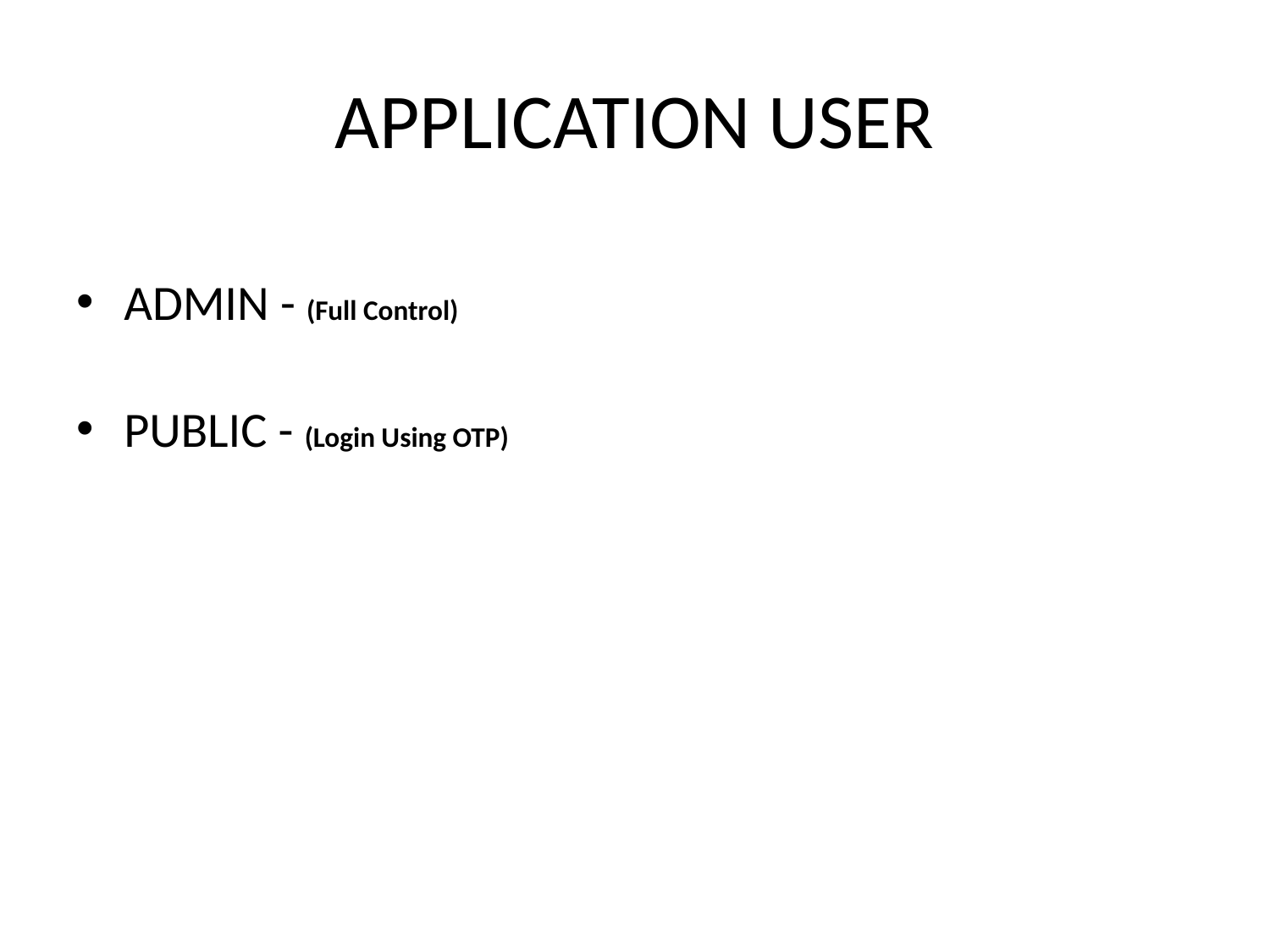

# APPLICATION USER
ADMIN - (Full Control)
PUBLIC - (Login Using OTP)